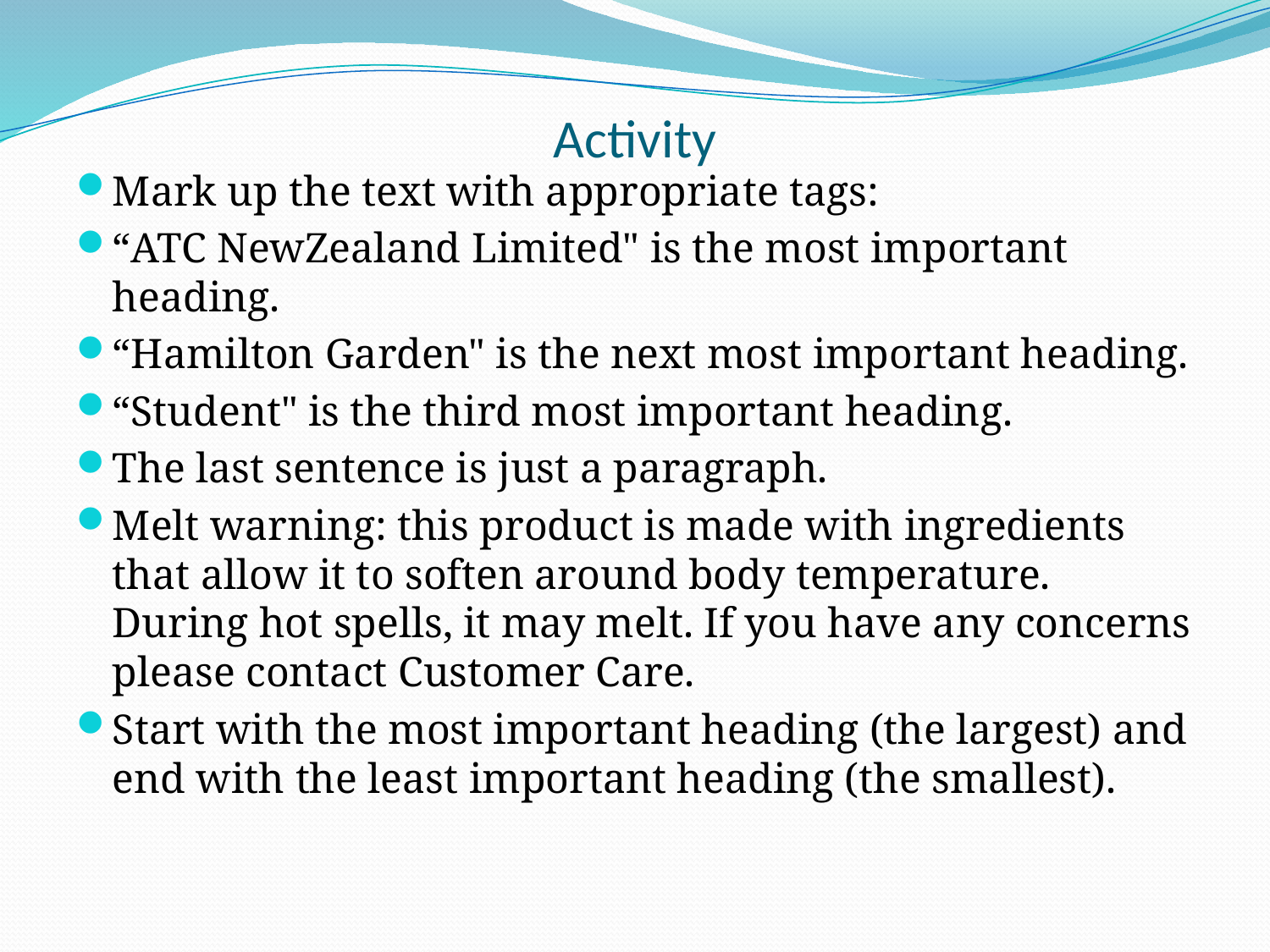

# Activity
Mark up the text with appropriate tags:
“ATC NewZealand Limited" is the most important heading.
“Hamilton Garden" is the next most important heading.
“Student" is the third most important heading.
The last sentence is just a paragraph.
Melt warning: this product is made with ingredients that allow it to soften around body temperature. During hot spells, it may melt. If you have any concerns please contact Customer Care.
Start with the most important heading (the largest) and end with the least important heading (the smallest).